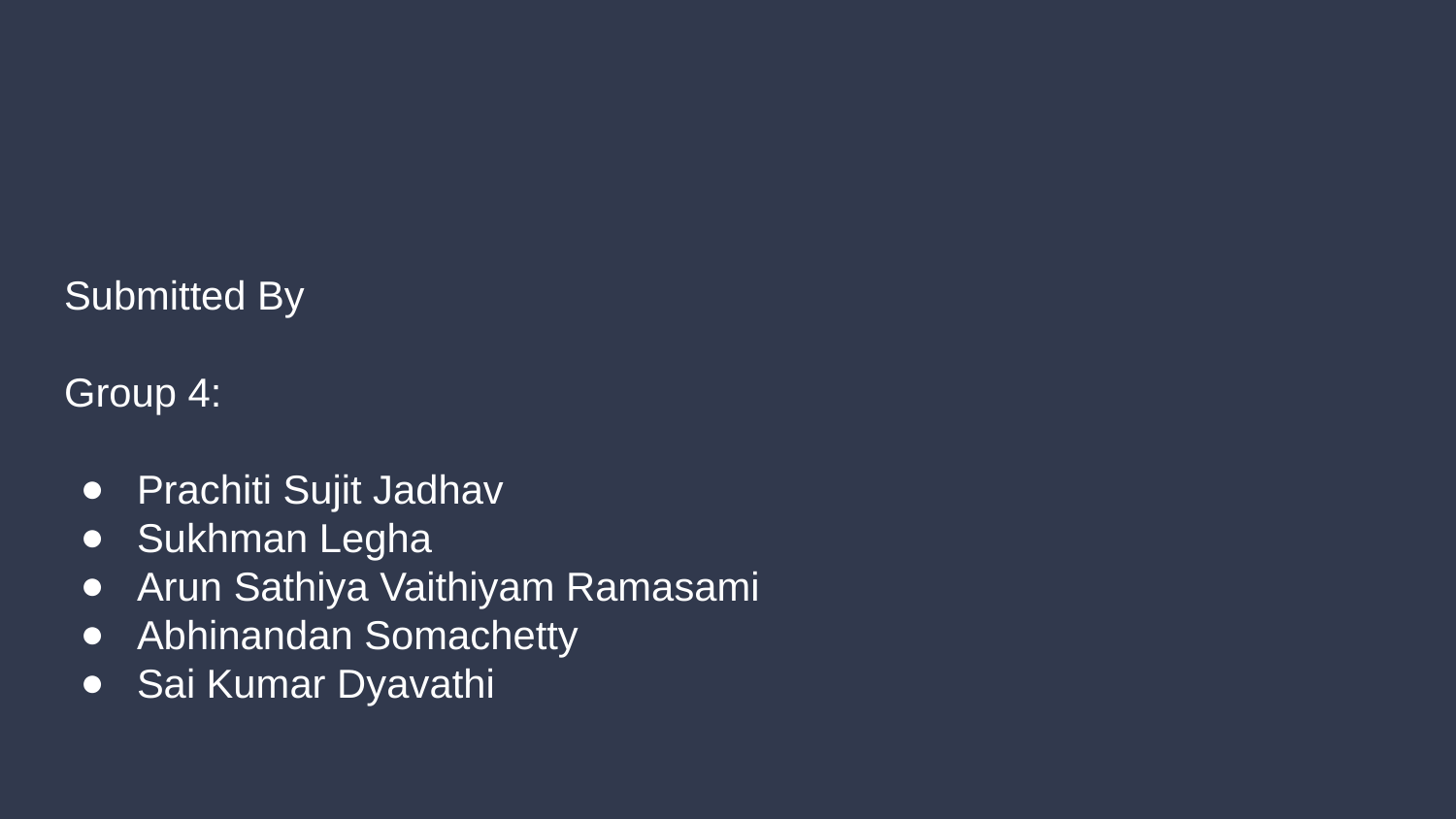

# Submitted By

Group 4:

Prachiti Sujit Jadhav
Sukhman Legha
Arun Sathiya Vaithiyam Ramasami
Abhinandan Somachetty
Sai Kumar Dyavathi